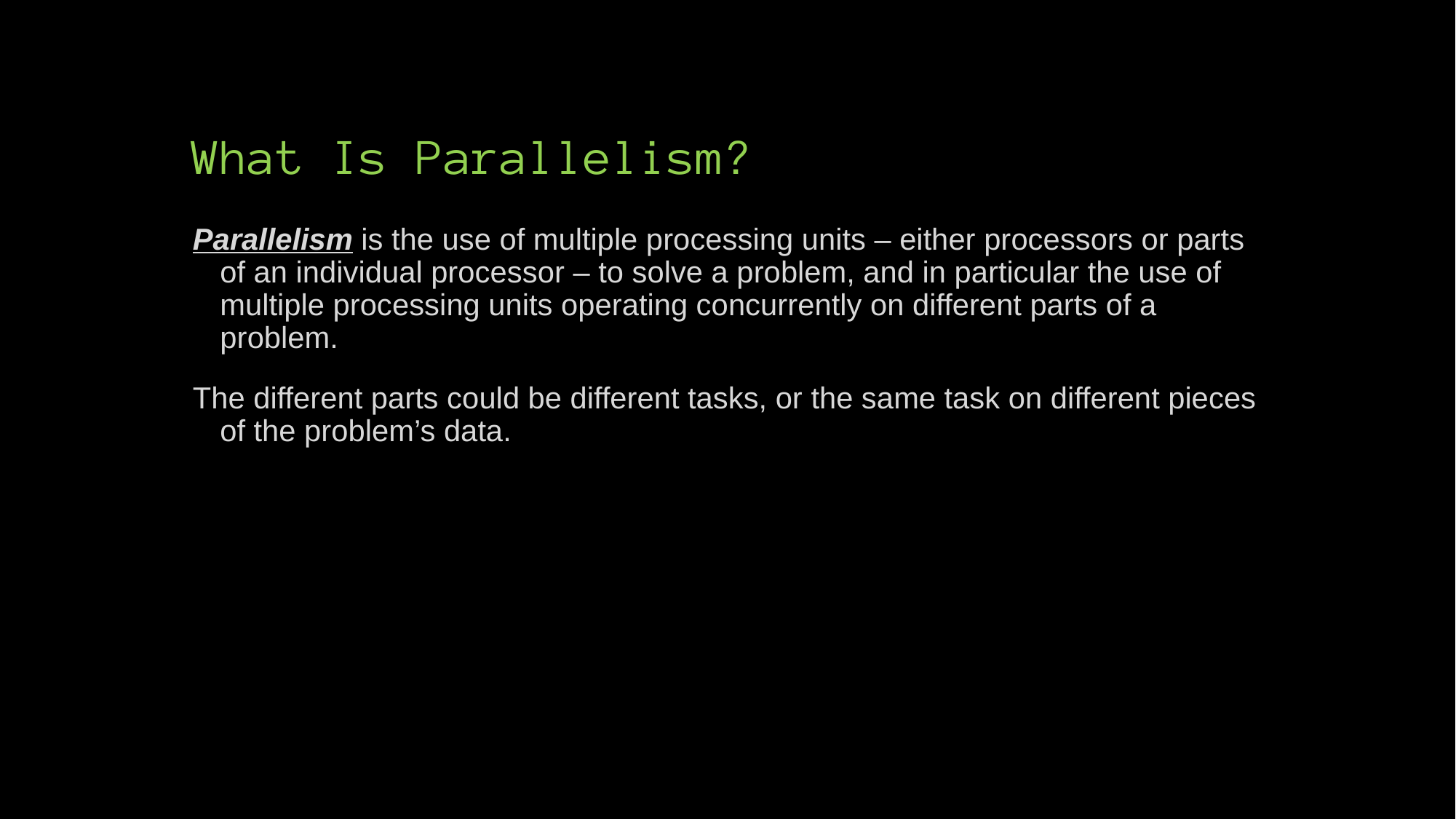

# What Is Parallelism?
Parallelism is the use of multiple processing units – either processors or parts of an individual processor – to solve a problem, and in particular the use of multiple processing units operating concurrently on different parts of a problem.
The different parts could be different tasks, or the same task on different pieces of the problem’s data.